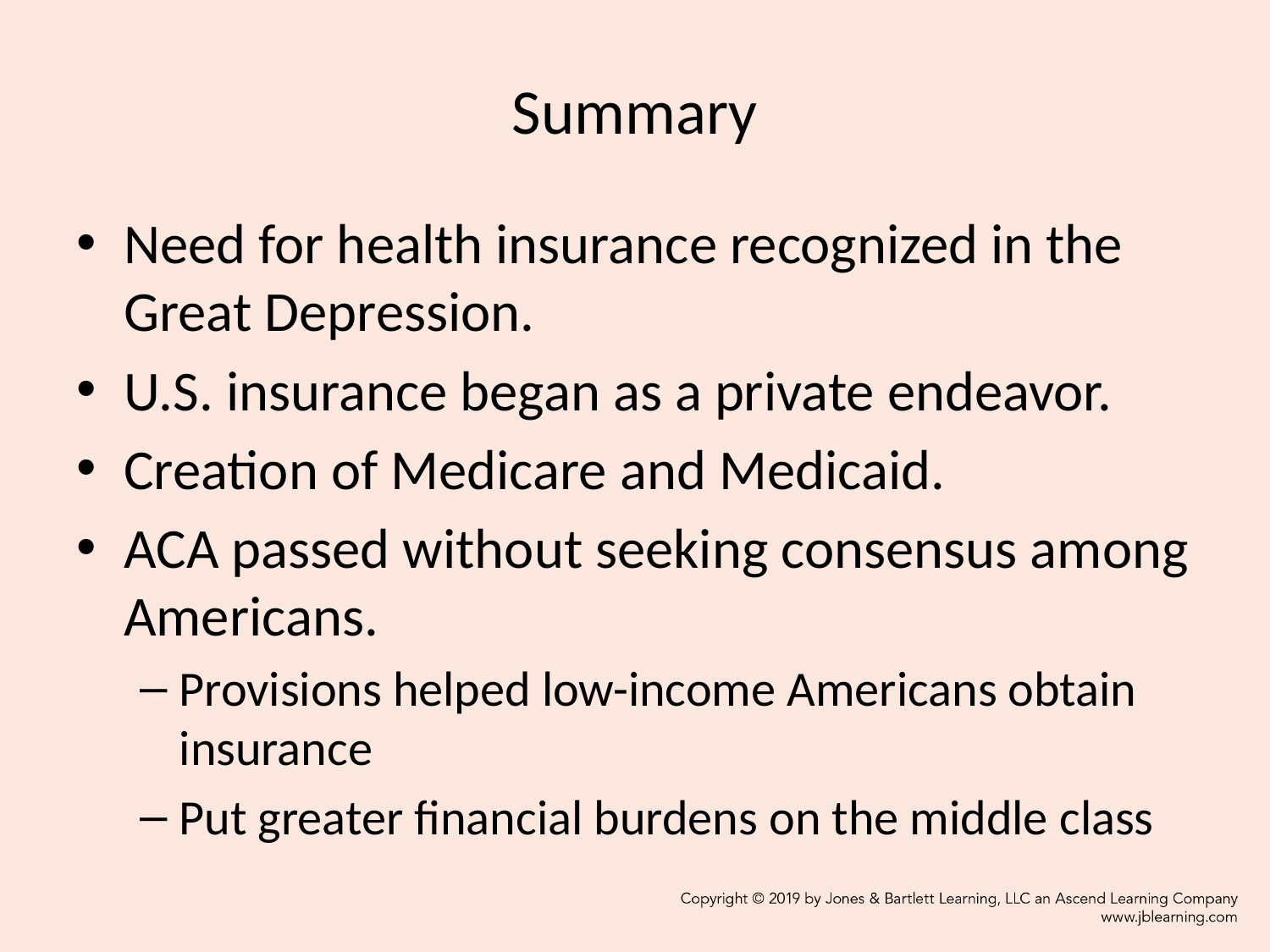

# Summary
Need for health insurance recognized in the Great Depression.
U.S. insurance began as a private endeavor.
Creation of Medicare and Medicaid.
ACA passed without seeking consensus among Americans.
Provisions helped low-income Americans obtain insurance
Put greater financial burdens on the middle class